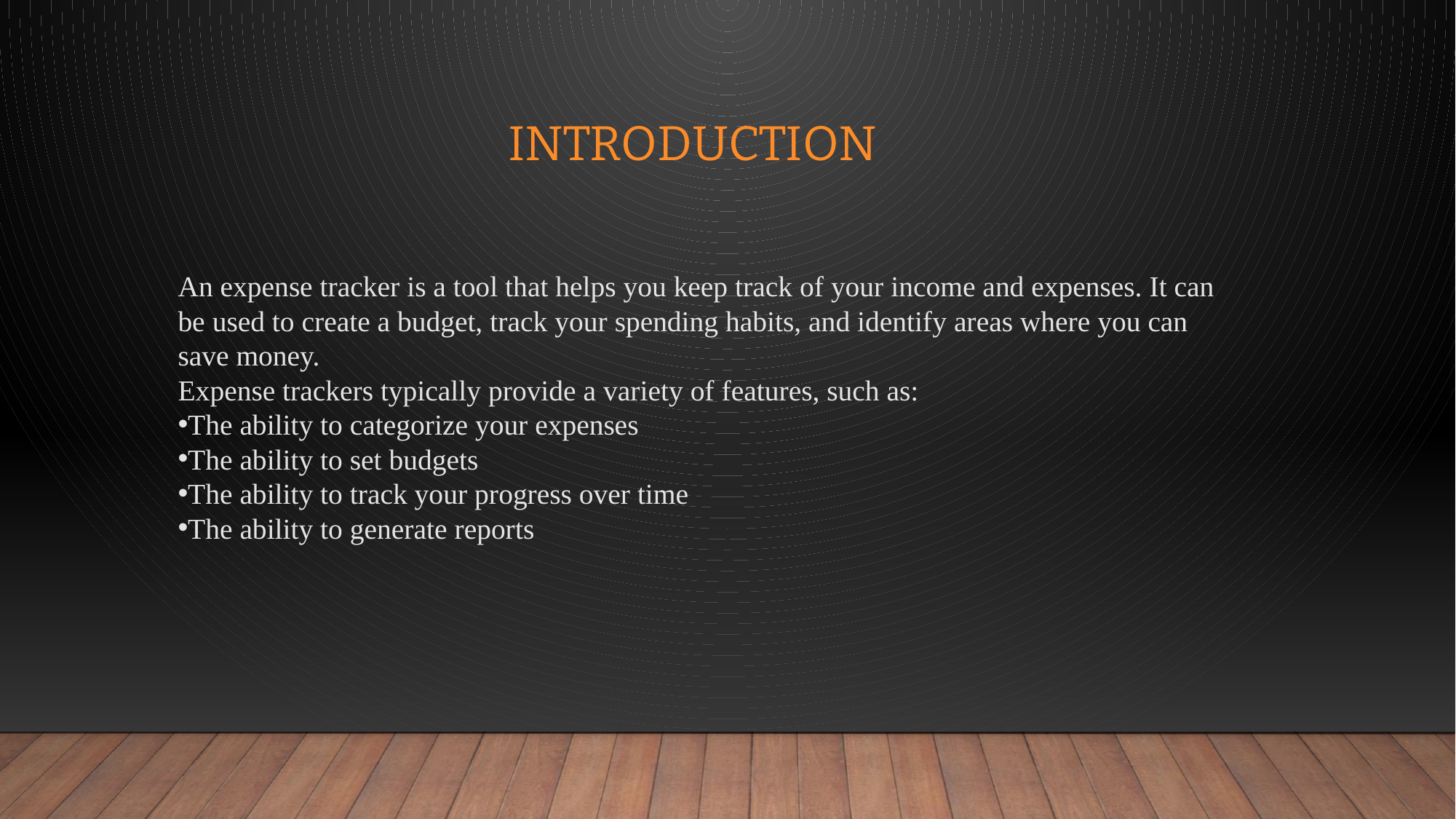

# Introduction

An expense tracker is a tool that helps you keep track of your income and expenses. It can be used to create a budget, track your spending habits, and identify areas where you can save money.
Expense trackers typically provide a variety of features, such as:
The ability to categorize your expenses
The ability to set budgets
The ability to track your progress over time
The ability to generate reports